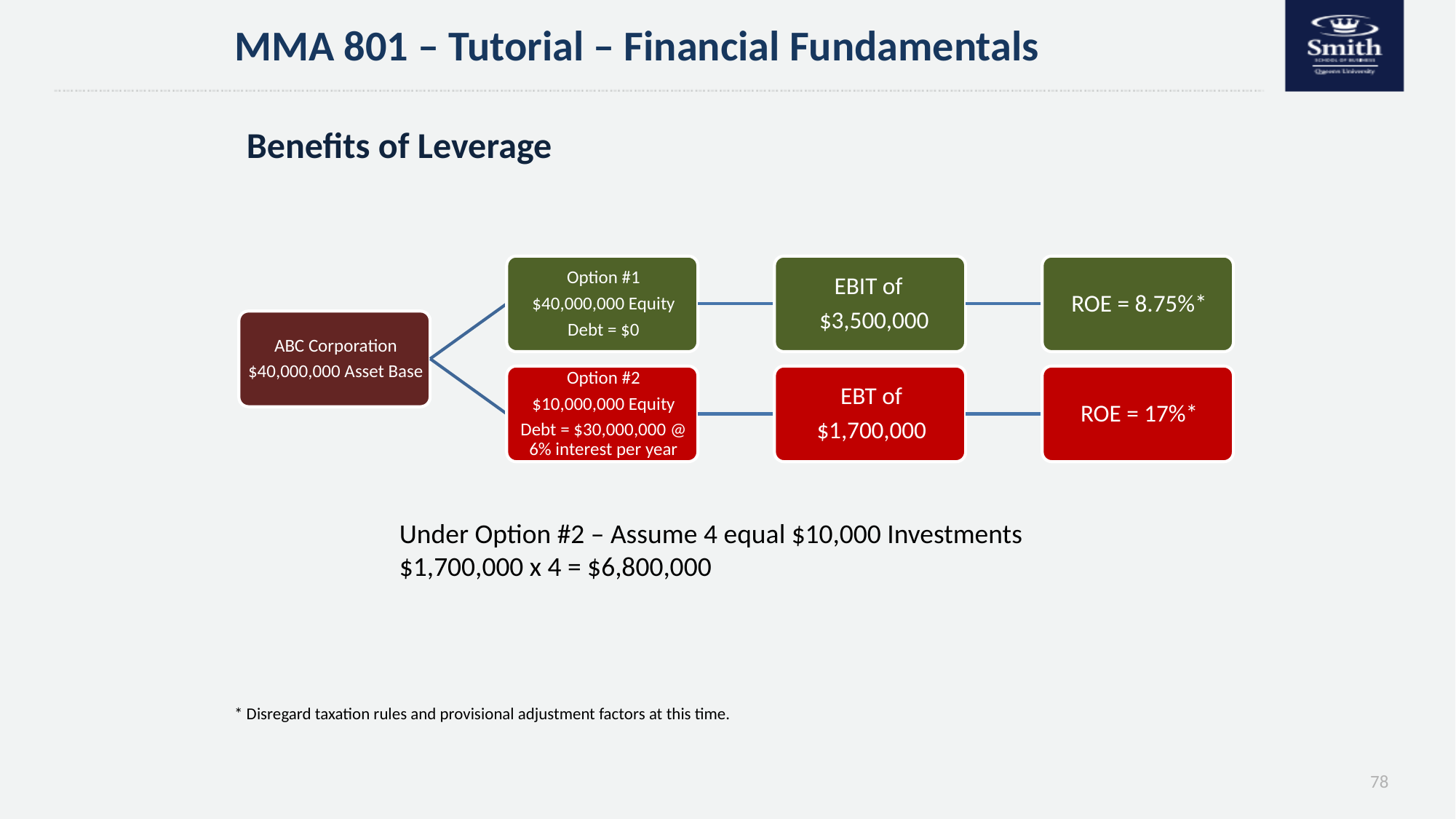

MMA 801 – Tutorial – Financial Fundamentals
# Benefits of Leverage
ABC Corporation
$40,000,000 Asset Base

Option #1
$40,000,000 Equity
Debt = $0

EBIT of
 $3,500,000

ROE = 8.75%*

Option #2
$10,000,000 Equity
Debt = $30,000,000 @ 6% interest per year

EBT of
$1,700,000

ROE = 17%*
Under Option #2 – Assume 4 equal $10,000 Investments
$1,700,000 x 4 = $6,800,000
* Disregard taxation rules and provisional adjustment factors at this time.
78